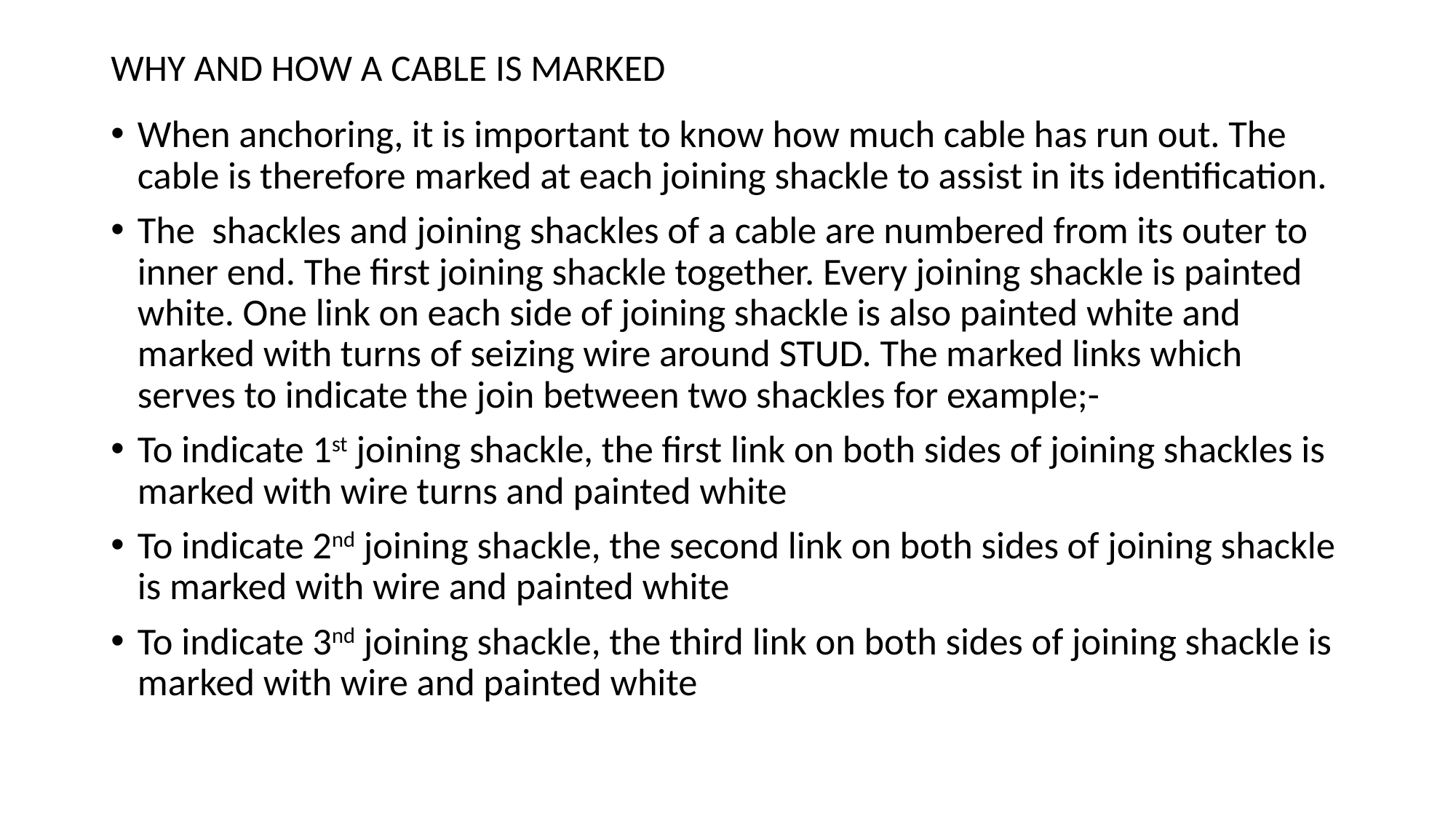

# WHY AND HOW A CABLE IS MARKED
When anchoring, it is important to know how much cable has run out. The cable is therefore marked at each joining shackle to assist in its identification.
The  shackles and joining shackles of a cable are numbered from its outer to inner end. The first joining shackle together. Every joining shackle is painted white. One link on each side of joining shackle is also painted white and marked with turns of seizing wire around STUD. The marked links which serves to indicate the join between two shackles for example;-
To indicate 1st joining shackle, the first link on both sides of joining shackles is marked with wire turns and painted white
To indicate 2nd joining shackle, the second link on both sides of joining shackle is marked with wire and painted white
To indicate 3nd joining shackle, the third link on both sides of joining shackle is marked with wire and painted white